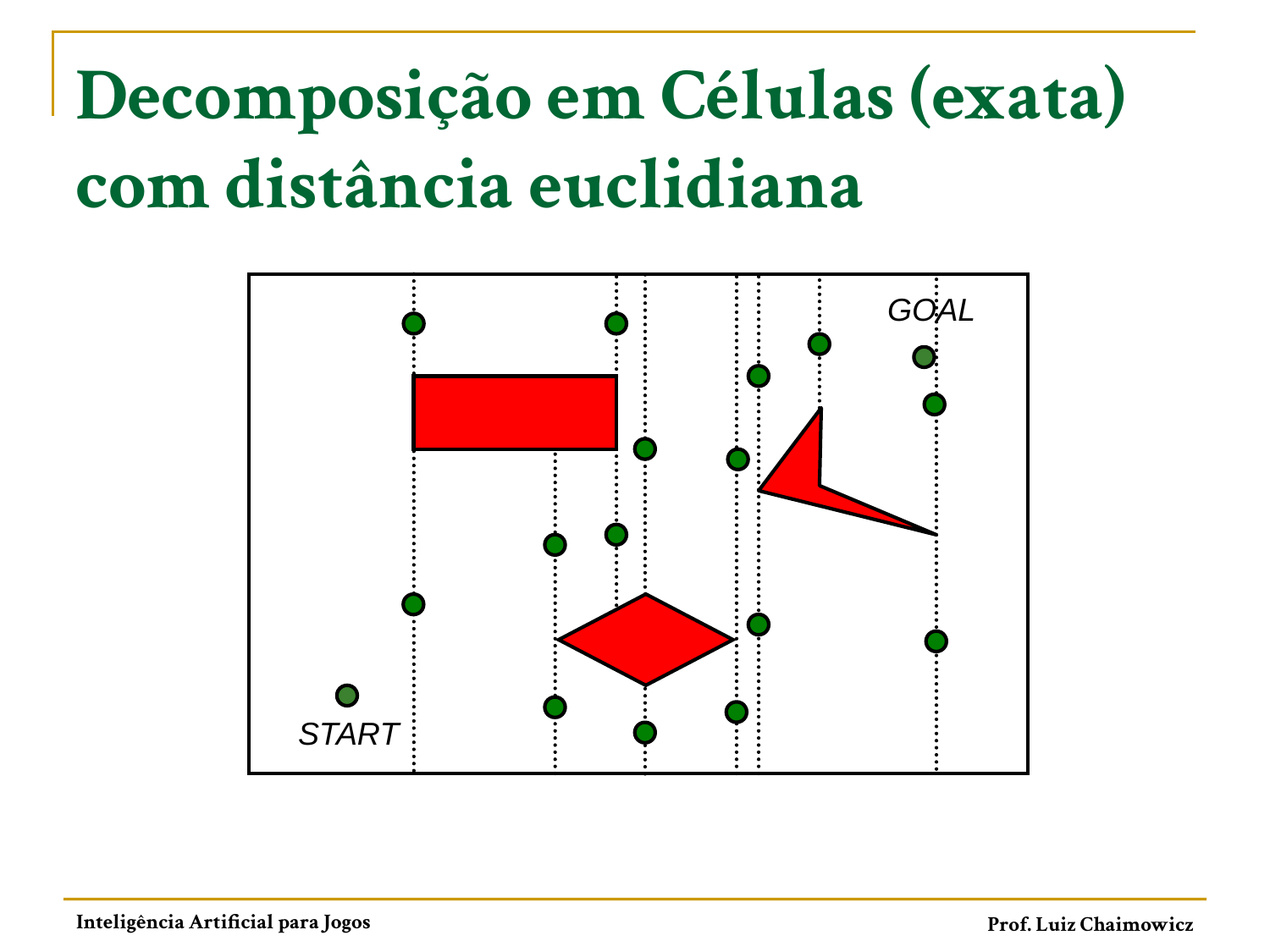

Decomposição em Células (exata)
com distância euclidiana

GOAL

START

Inteligência Artificial para Jogos